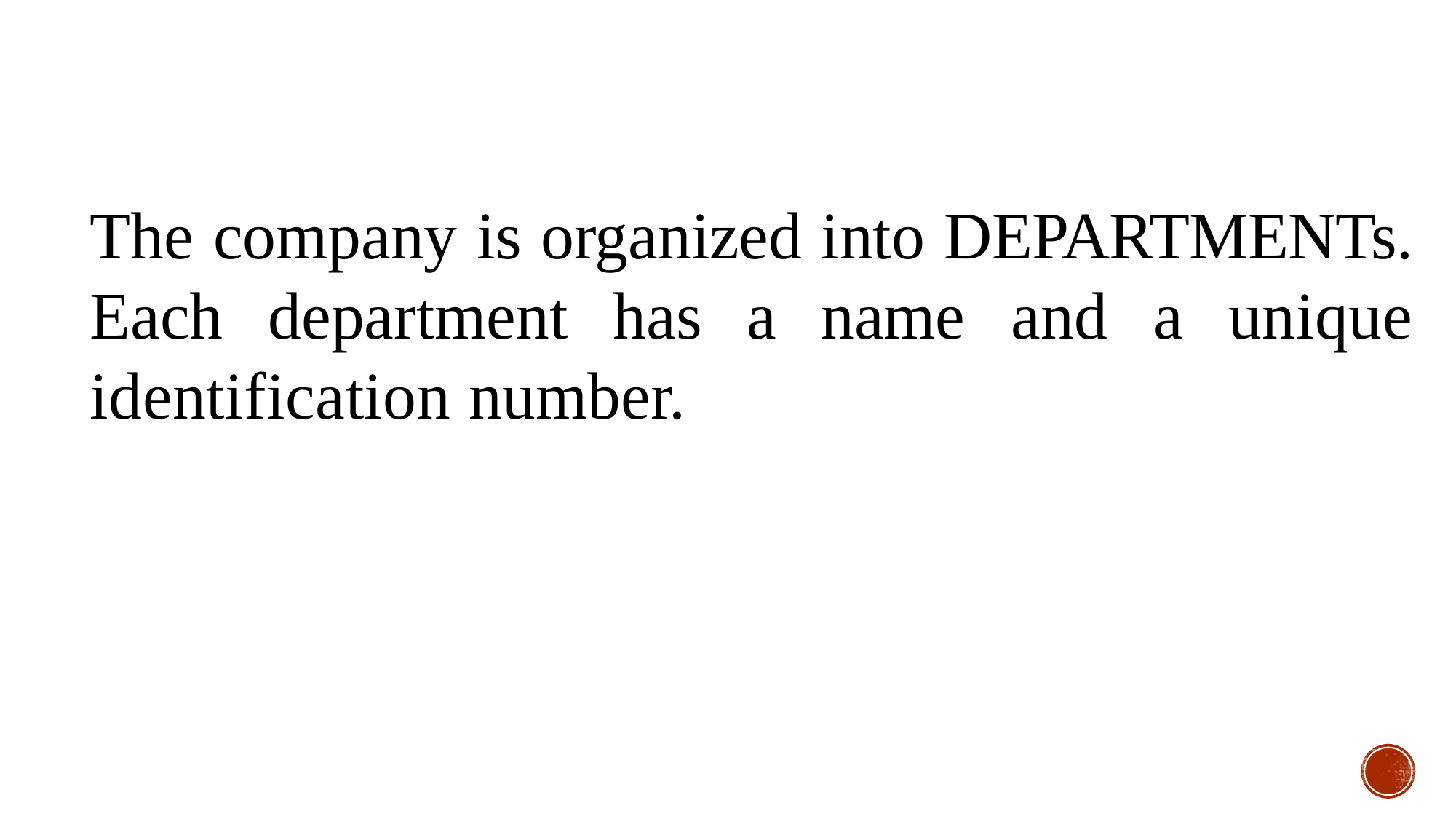

The company is organized into DEPARTMENTs. Each department has a name and a unique identification number.